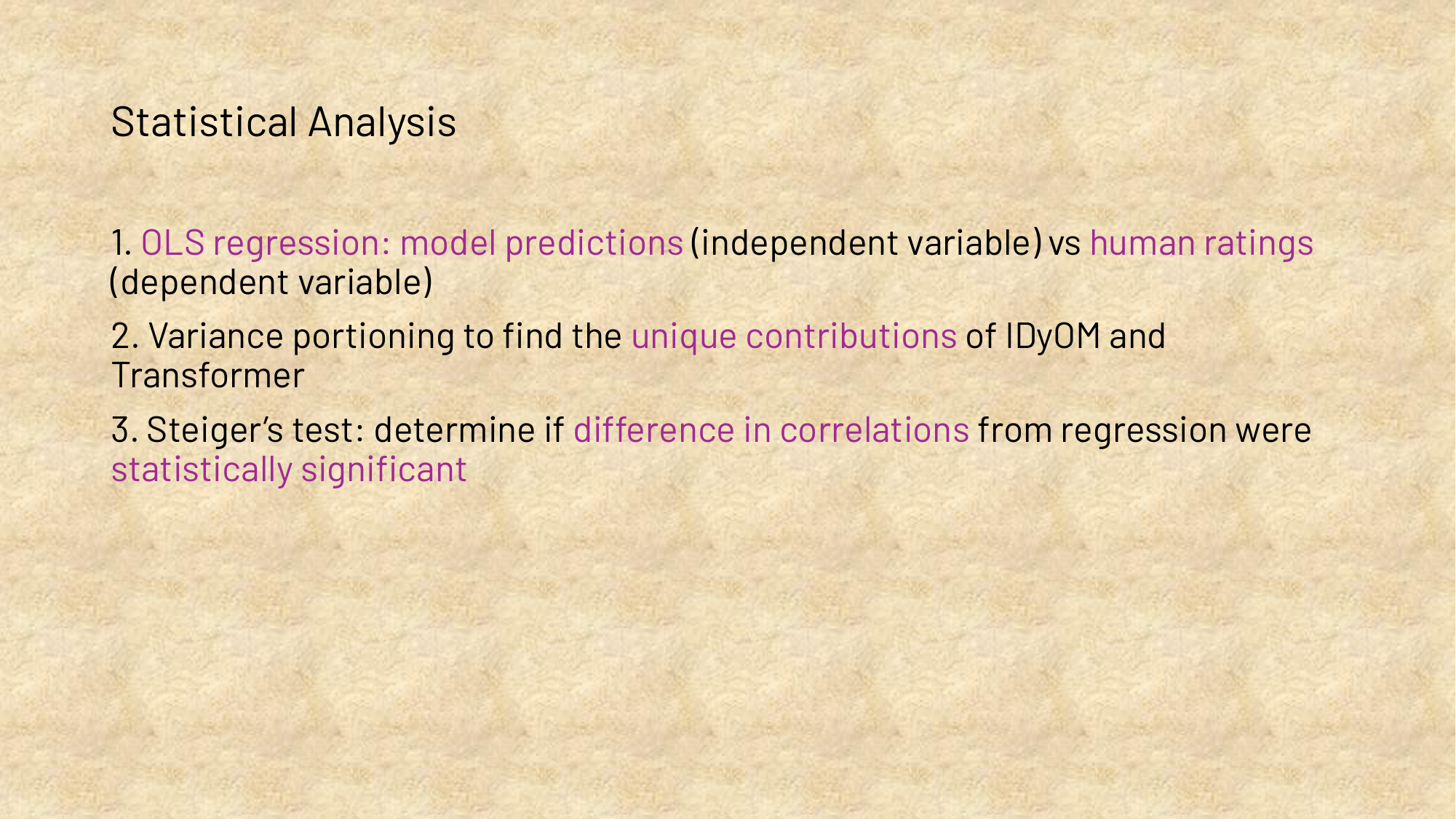

# Statistical Analysis
1. OLS regression: model predictions (independent variable) vs human ratings (dependent variable)
2. Variance portioning to find the unique contributions of IDyOM and Transformer
3. Steiger’s test: determine if difference in correlations from regression were statistically significant